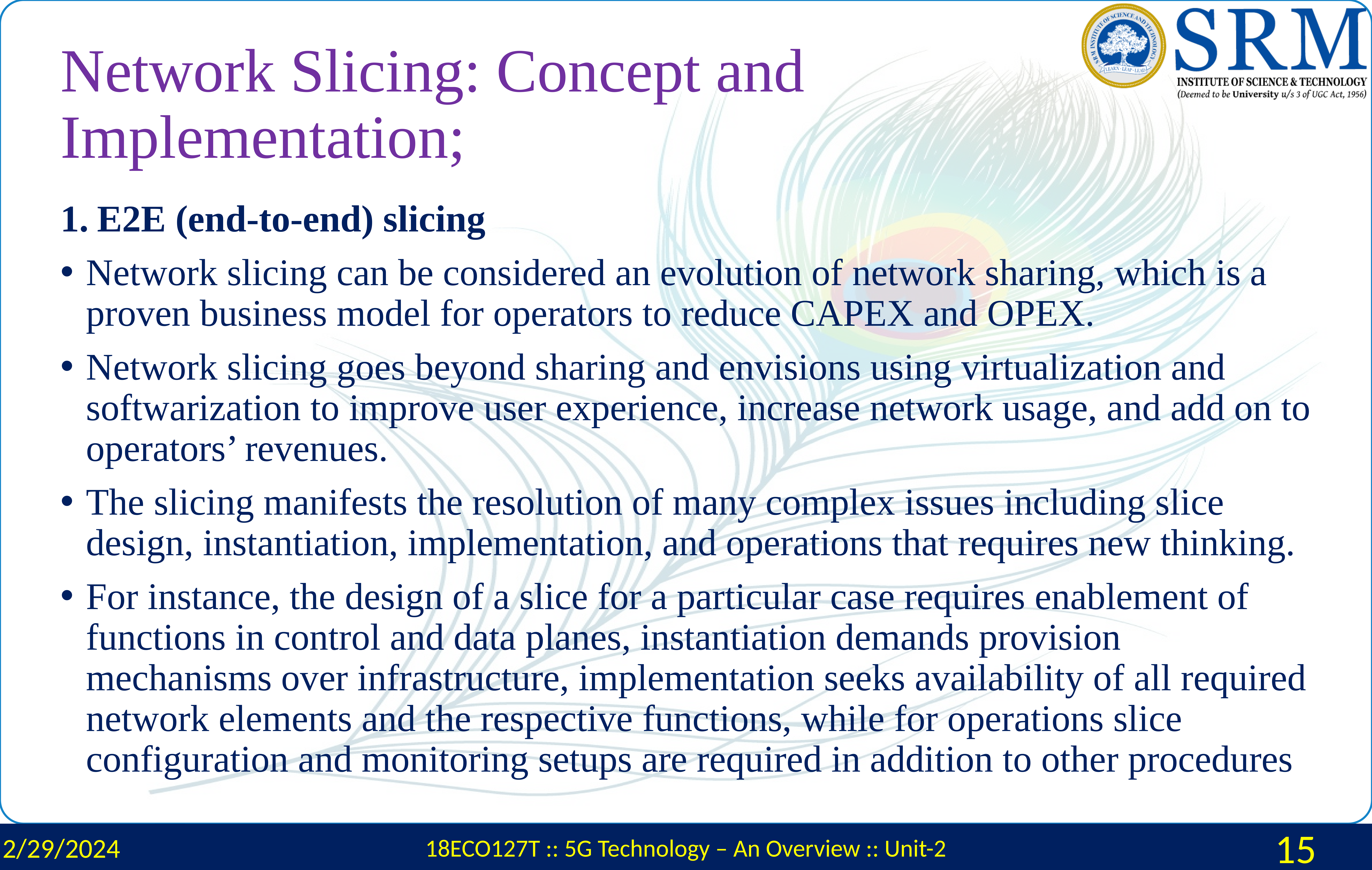

# Network Slicing: Concept and Implementation;
E2E (end-to-end) slicing
Network slicing can be considered an evolution of network sharing, which is a proven business model for operators to reduce CAPEX and OPEX.
Network slicing goes beyond sharing and envisions using virtualization and softwarization to improve user experience, increase network usage, and add on to operators’ revenues.
The slicing manifests the resolution of many complex issues including slice design, instantiation, implementation, and operations that requires new thinking.
For instance, the design of a slice for a particular case requires enablement of functions in control and data planes, instantiation demands provision mechanisms over infrastructure, implementation seeks availability of all required network elements and the respective functions, while for operations slice configuration and monitoring setups are required in addition to other procedures
2/29/2024
18ECO127T :: 5G Technology – An Overview :: Unit-2
15